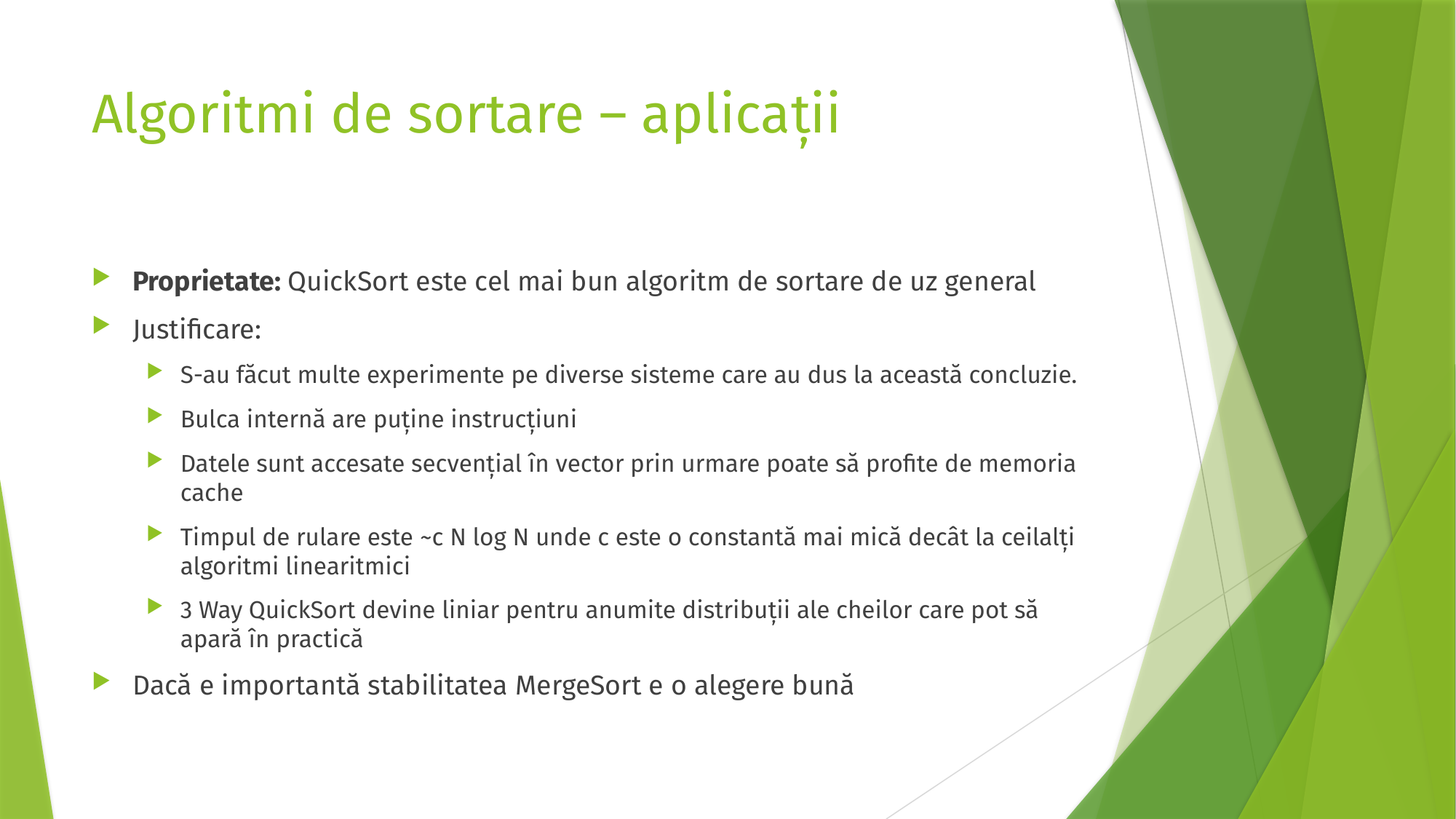

# Algoritmi de sortare – aplicații
Proprietate: QuickSort este cel mai bun algoritm de sortare de uz general
Justificare:
S-au făcut multe experimente pe diverse sisteme care au dus la această concluzie.
Bulca internă are puține instrucțiuni
Datele sunt accesate secvențial în vector prin urmare poate să profite de memoria cache
Timpul de rulare este ~c N log N unde c este o constantă mai mică decât la ceilalți algoritmi linearitmici
3 Way QuickSort devine liniar pentru anumite distribuții ale cheilor care pot să apară în practică
Dacă e importantă stabilitatea MergeSort e o alegere bună